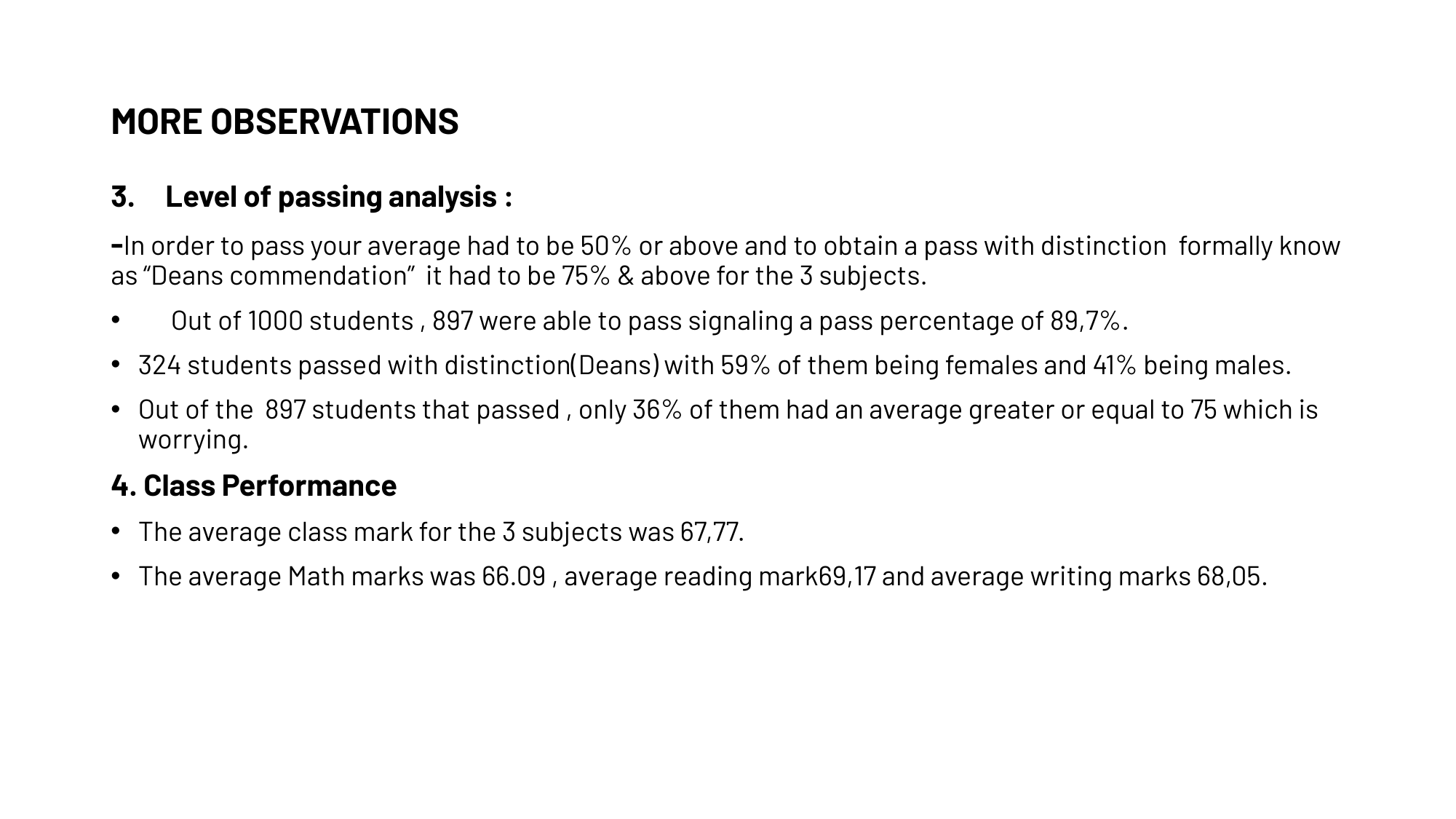

# MORE OBSERVATIONS
Level of passing analysis :
-In order to pass your average had to be 50% or above and to obtain a pass with distinction  formally know as “Deans commendation”  it had to be 75% & above for the 3 subjects.
      Out of 1000 students , 897 were able to pass signaling a pass percentage of 89,7%.
324 students passed with distinction(Deans) with 59% of them being females and 41% being males.
Out of the  897 students that passed , only 36% of them had an average greater or equal to 75 which is worrying.
4. Class Performance
The average class mark for the 3 subjects was 67,77.
The average Math marks was 66.09 , average reading mark69,17 and average writing marks 68,05.